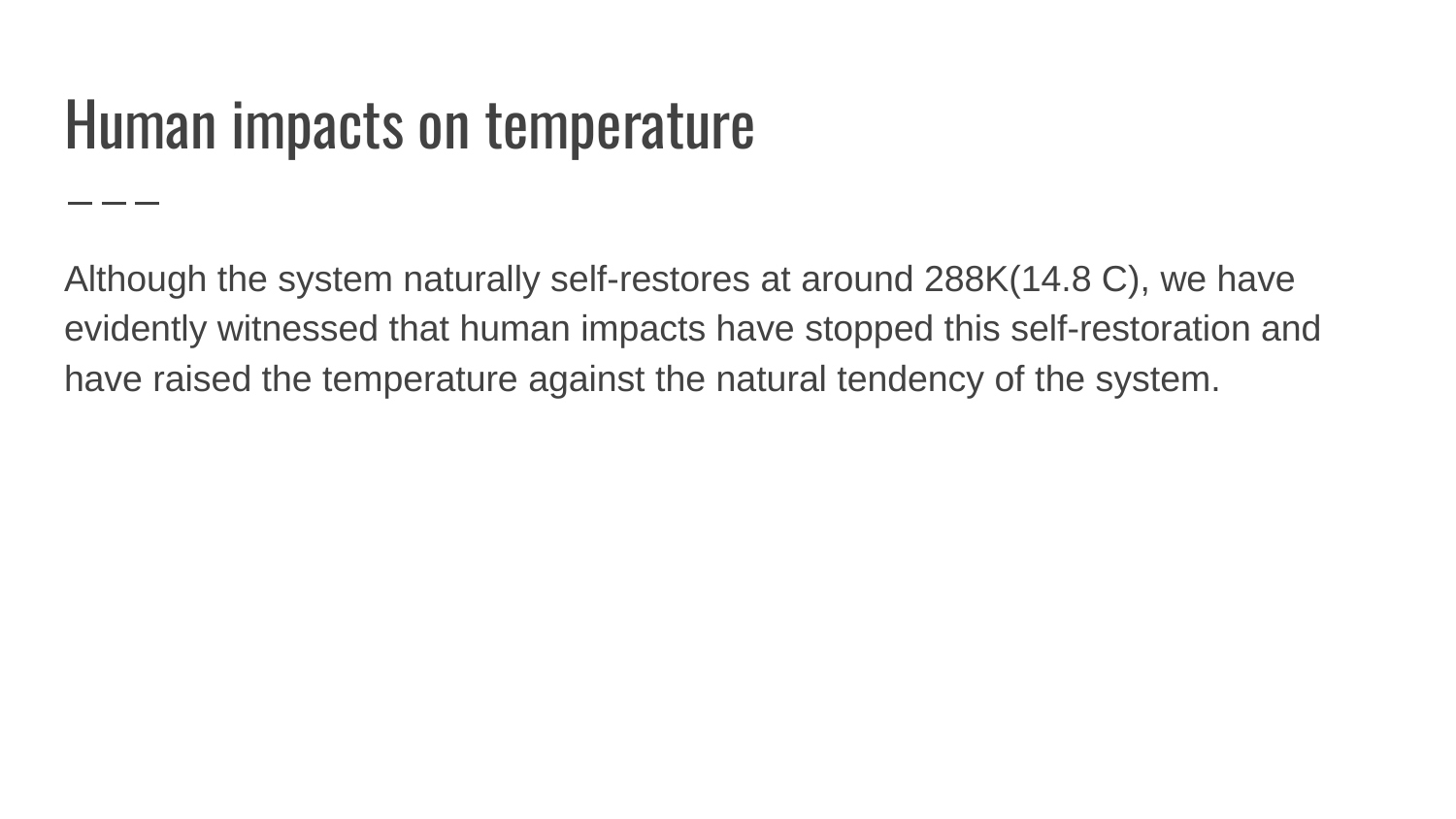

# Human impacts on temperature
Although the system naturally self-restores at around 288K(14.8 C), we have evidently witnessed that human impacts have stopped this self-restoration and have raised the temperature against the natural tendency of the system.